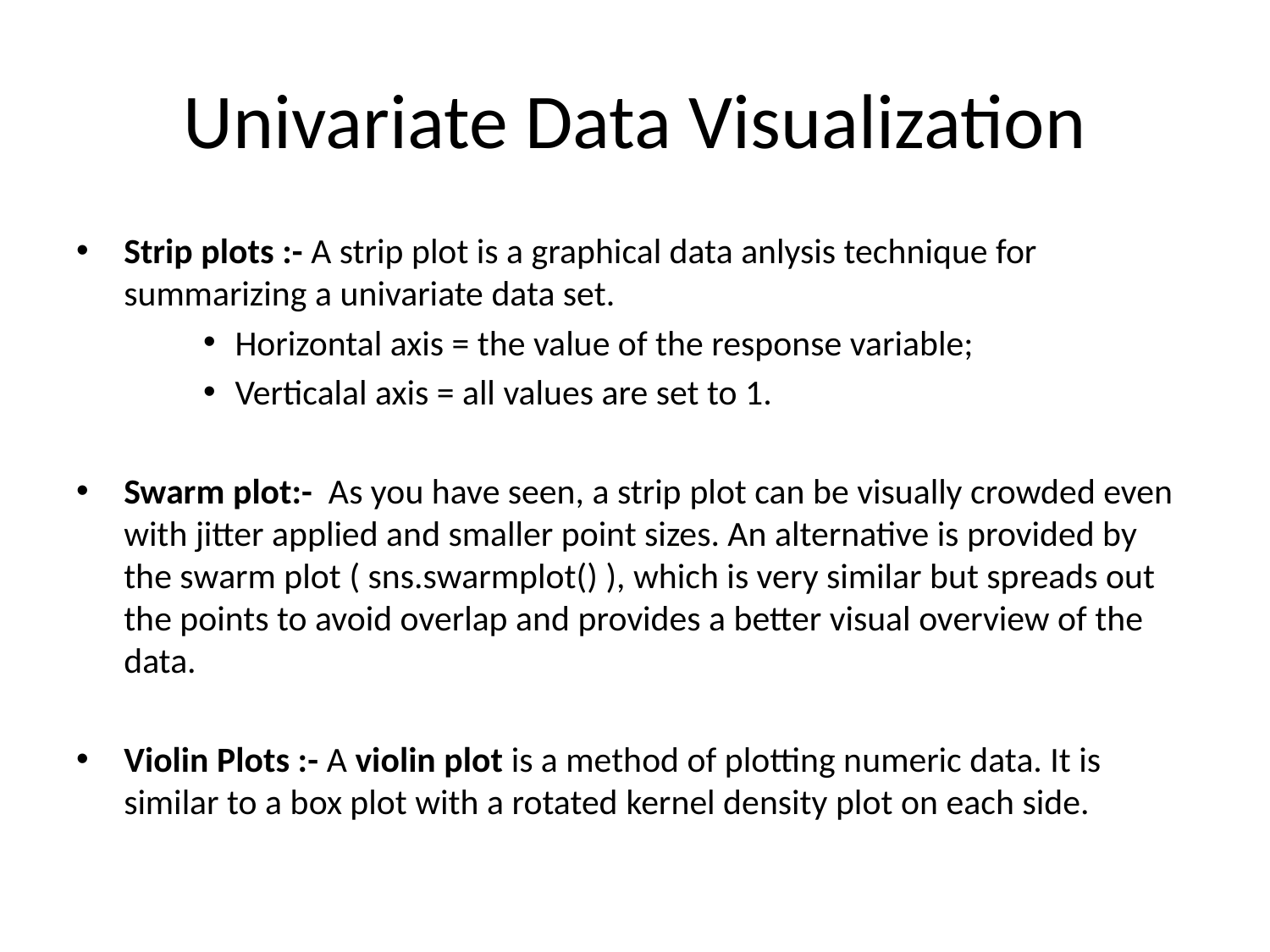

# Univariate Data Visualization
Strip plots :- A strip plot is a graphical data anlysis technique for summarizing a univariate data set.
Horizontal axis = the value of the response variable;
Verticalal axis = all values are set to 1.

Swarm plot:-  As you have seen, a strip plot can be visually crowded even with jitter applied and smaller point sizes. An alternative is provided by the swarm plot ( sns.swarmplot() ), which is very similar but spreads out the points to avoid overlap and provides a better visual overview of the data.

Violin Plots :- A violin plot is a method of plotting numeric data. It is similar to a box plot with a rotated kernel density plot on each side.